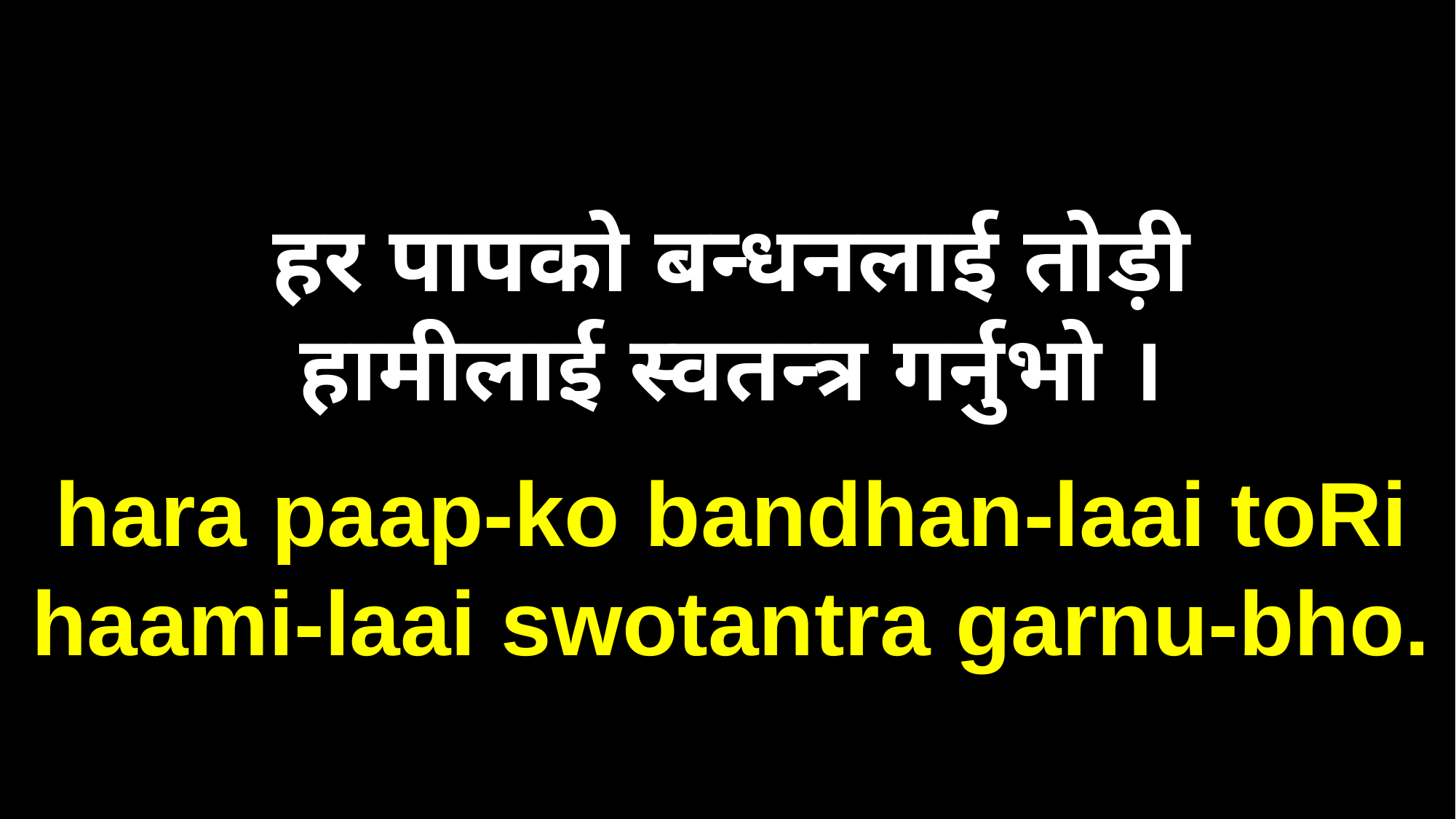

हर पापको बन्धनलाई तोड़ी
हामीलाई स्वतन्त्र गर्नुभो ।

hara paap-ko bandhan-laai toRi
haami-laai swotantra garnu-bho.